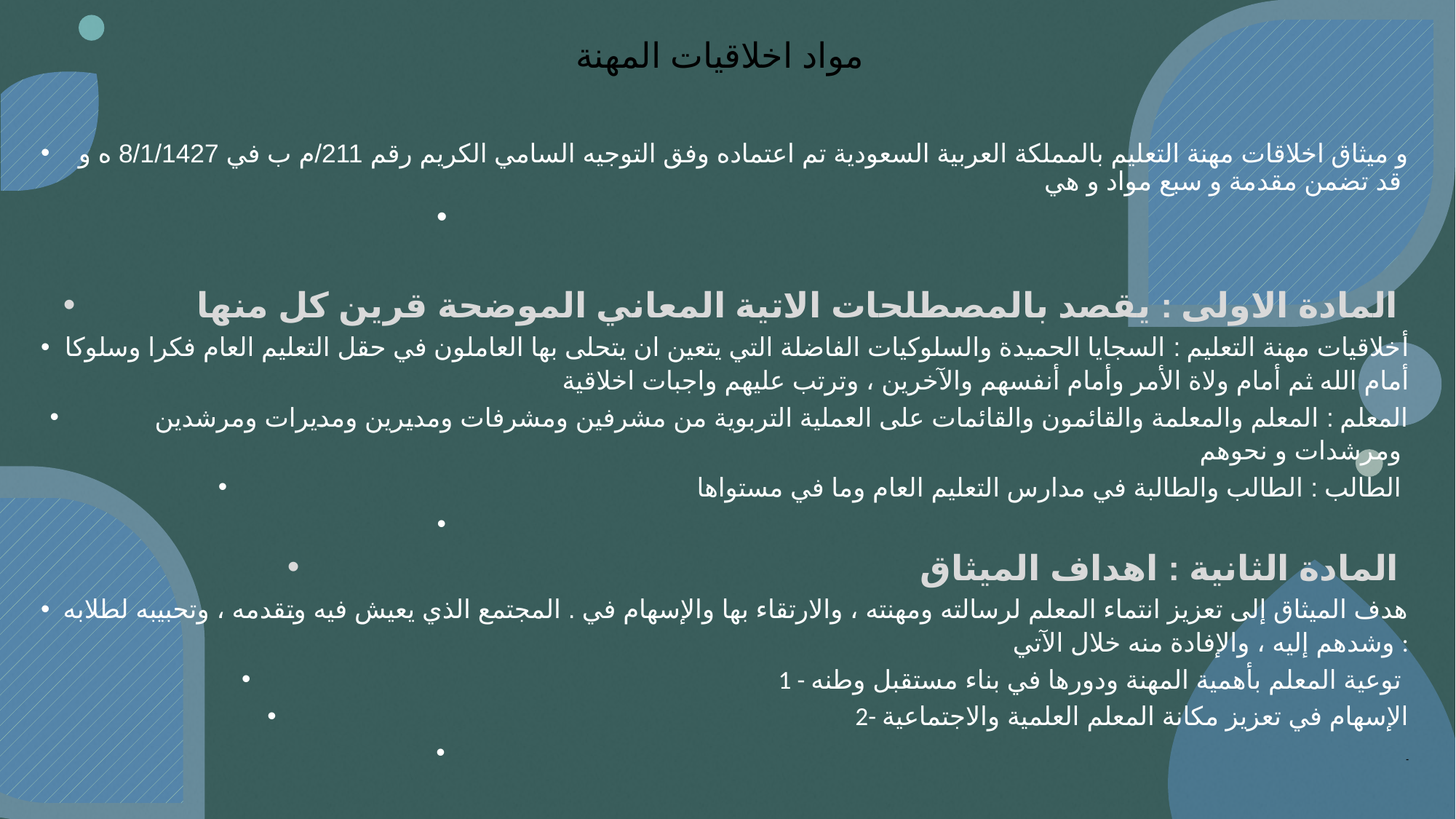

# مواد اخلاقيات المهنة
و ميثاق اخلاقات مهنة التعليم بالمملكة العربية السعودية تم اعتماده وفق التوجيه السامي الكريم رقم 211/م ب في 8/1/1427 ه و قد تضمن مقدمة و سبع مواد و هي

المادة الاولى : يقصد بالمصطلحات الاتية المعاني الموضحة قرين كل منها
أخلاقيات مهنة التعليم : السجايا الحميدة والسلوكيات الفاضلة التي يتعين ان يتحلى بها العاملون في حقل التعليم العام فكرا وسلوكا أمام الله ثم أمام ولاة الأمر وأمام أنفسهم والآخرين ، وترتب عليهم واجبات اخلاقية
المعلم : المعلم والمعلمة والقائمون والقائمات على العملية التربوية من مشرفين ومشرفات ومديرين ومديرات ومرشدين ومرشدات و نحوهم
الطالب : الطالب والطالبة في مدارس التعليم العام وما في مستواها

المادة الثانية : اهداف الميثاق
هدف الميثاق إلى تعزيز انتماء المعلم لرسالته ومهنته ، والارتقاء بها والإسهام في . المجتمع الذي يعيش فيه وتقدمه ، وتحبيبه لطلابه وشدهم إليه ، والإفادة منه خلال الآتي :
 1 - توعية المعلم بأهمية المهنة ودورها في بناء مستقبل وطنه
2- الإسهام في تعزيز مكانة المعلم العلمية والاجتماعية
 -